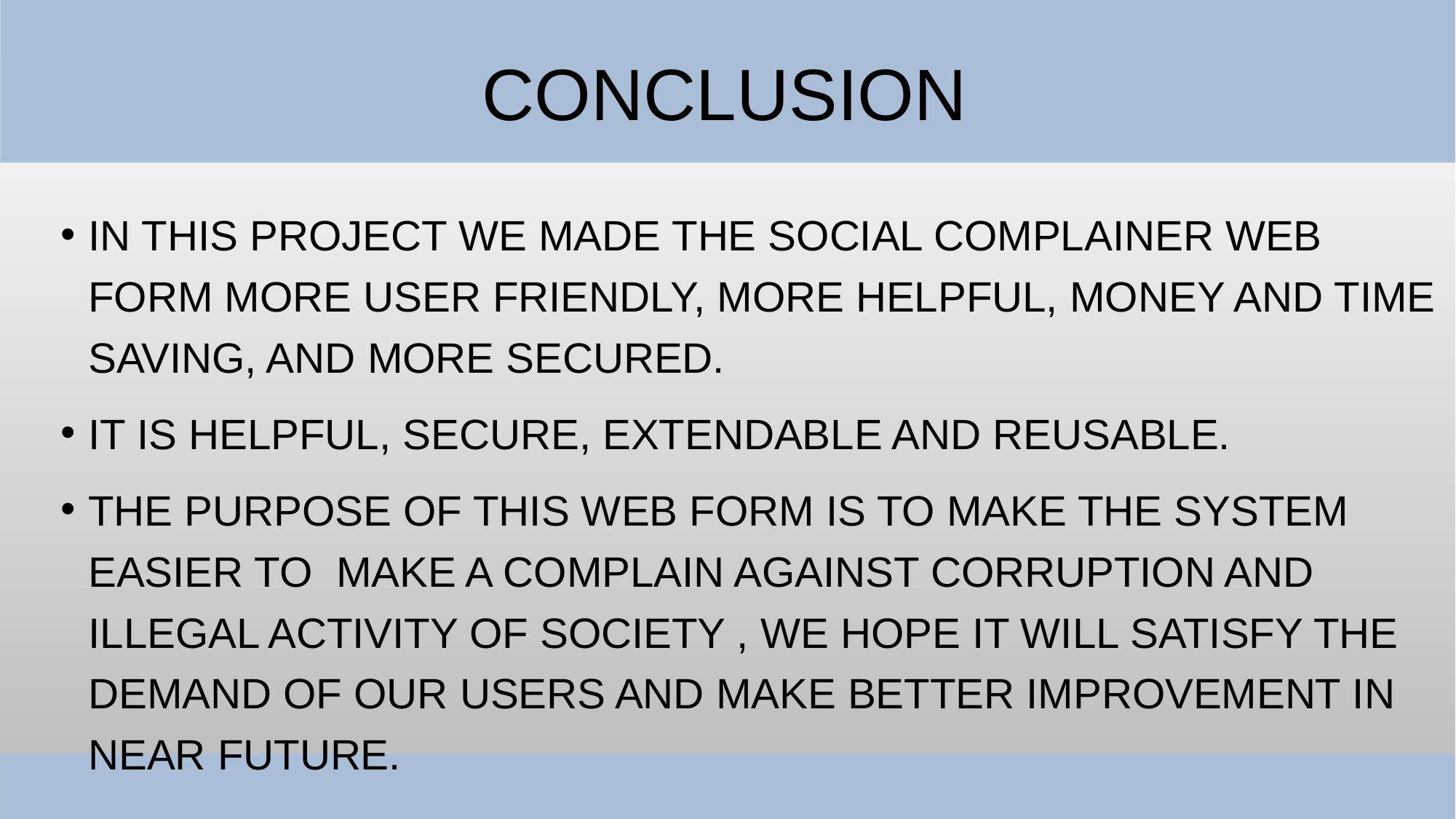

# conclusion
In this project we made the social complainer web form more user friendly, more helpful, money and time saving, and more secured.
It is helpful, secure, extendable and reusable.
The purpose of this web form is to make the system easier to  make a complain against corruption and illegal activity of society , we hope it will satisfy the demand of our users and make better improvement in near future.